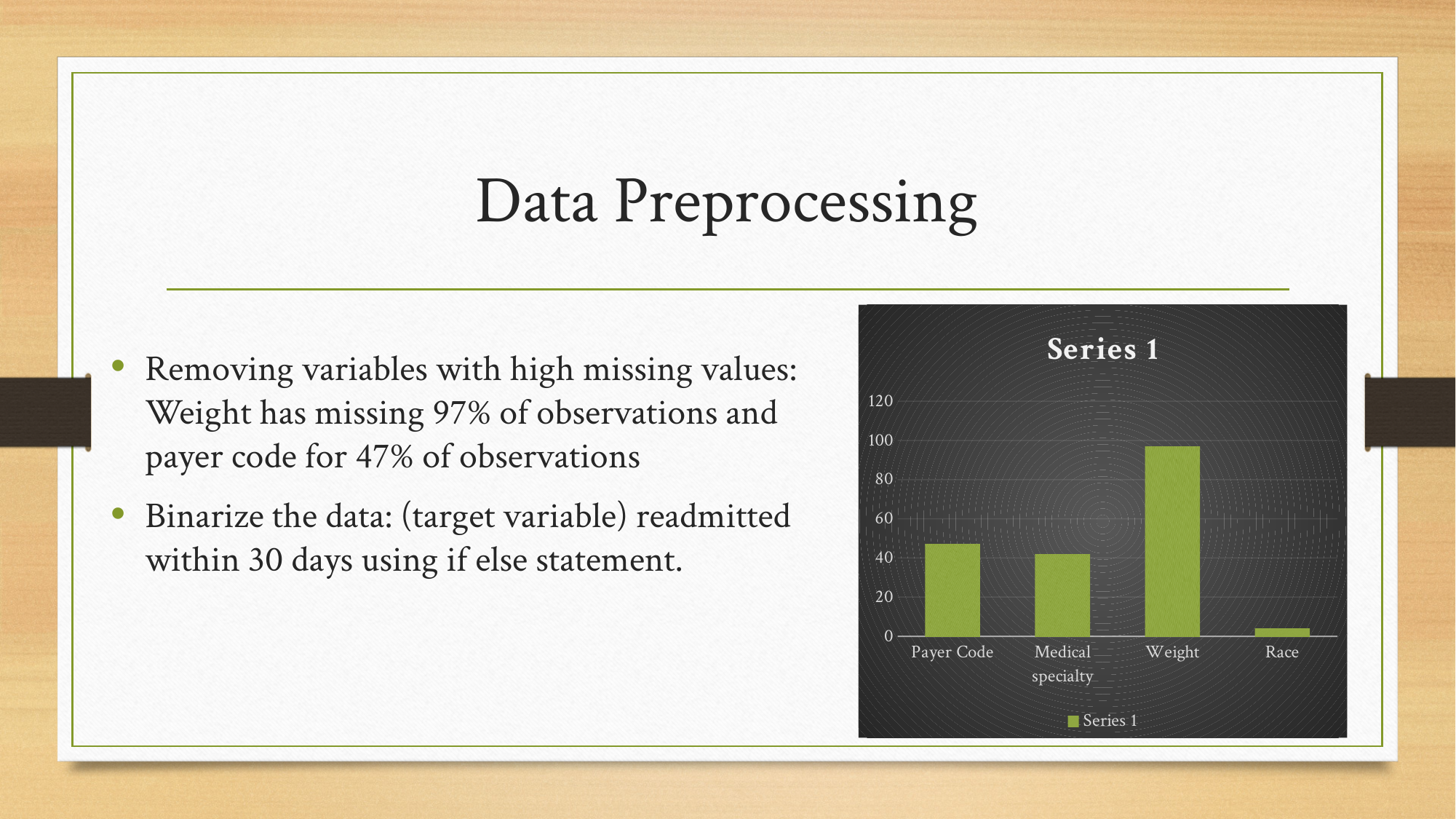

# Data Preprocessing

Removing variables with high missing values: Weight has missing 97% of observations and payer code for 47% of observations
Binarize the data: (target variable) readmitted within 30 days using if else statement.

### Chart:

| Category | Series 1 |
|---|---|
| Payer Code | 47.0 |
| Medical specialty | 42.0 |
| Weight | 97.0 |
| Race | 4.0 |